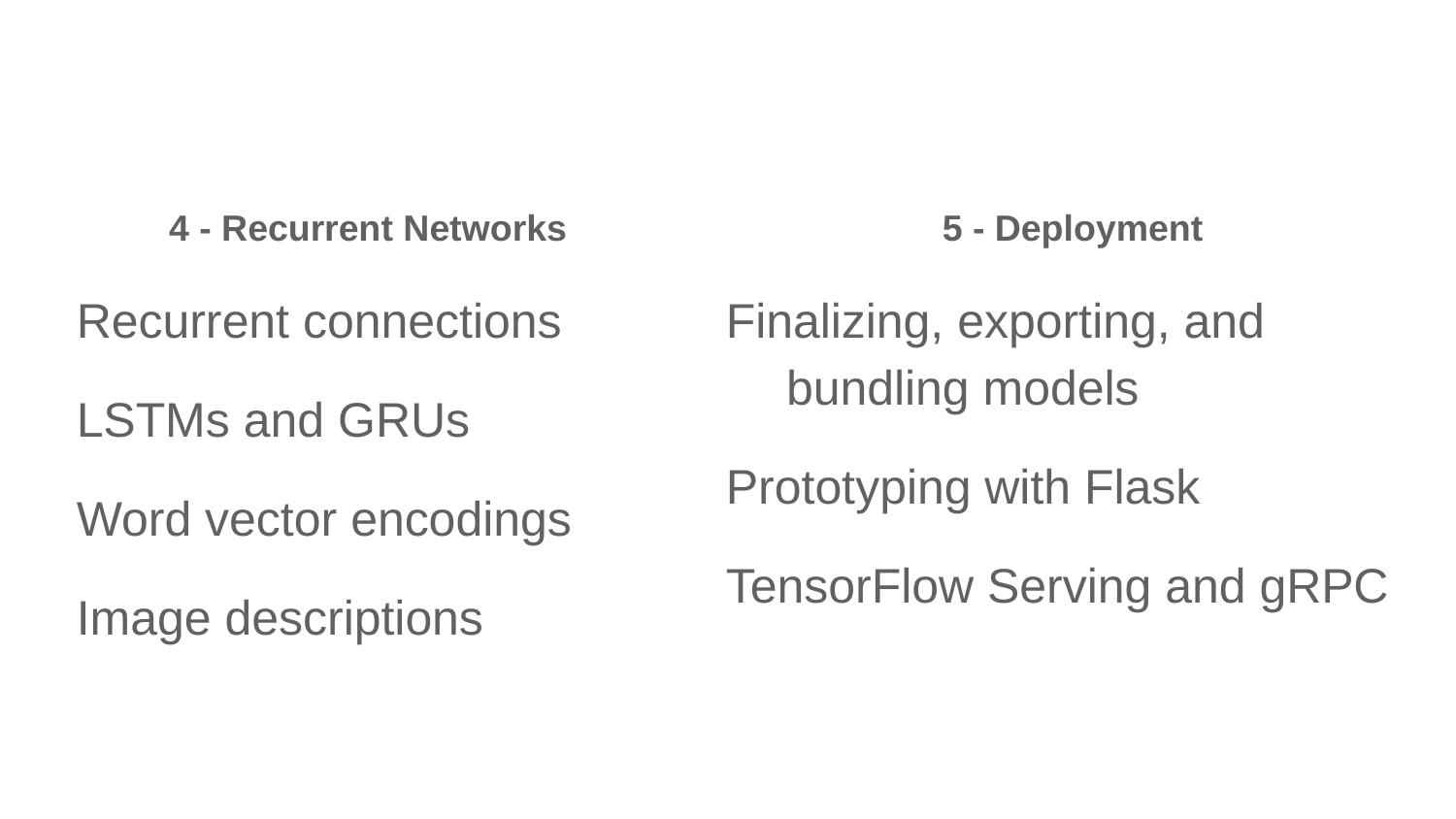

4 - Recurrent Networks
Recurrent connections
LSTMs and GRUs
Word vector encodings
Image descriptions

5 - Deployment
Finalizing, exporting, and bundling models
Prototyping with Flask
TensorFlow Serving and gRPC